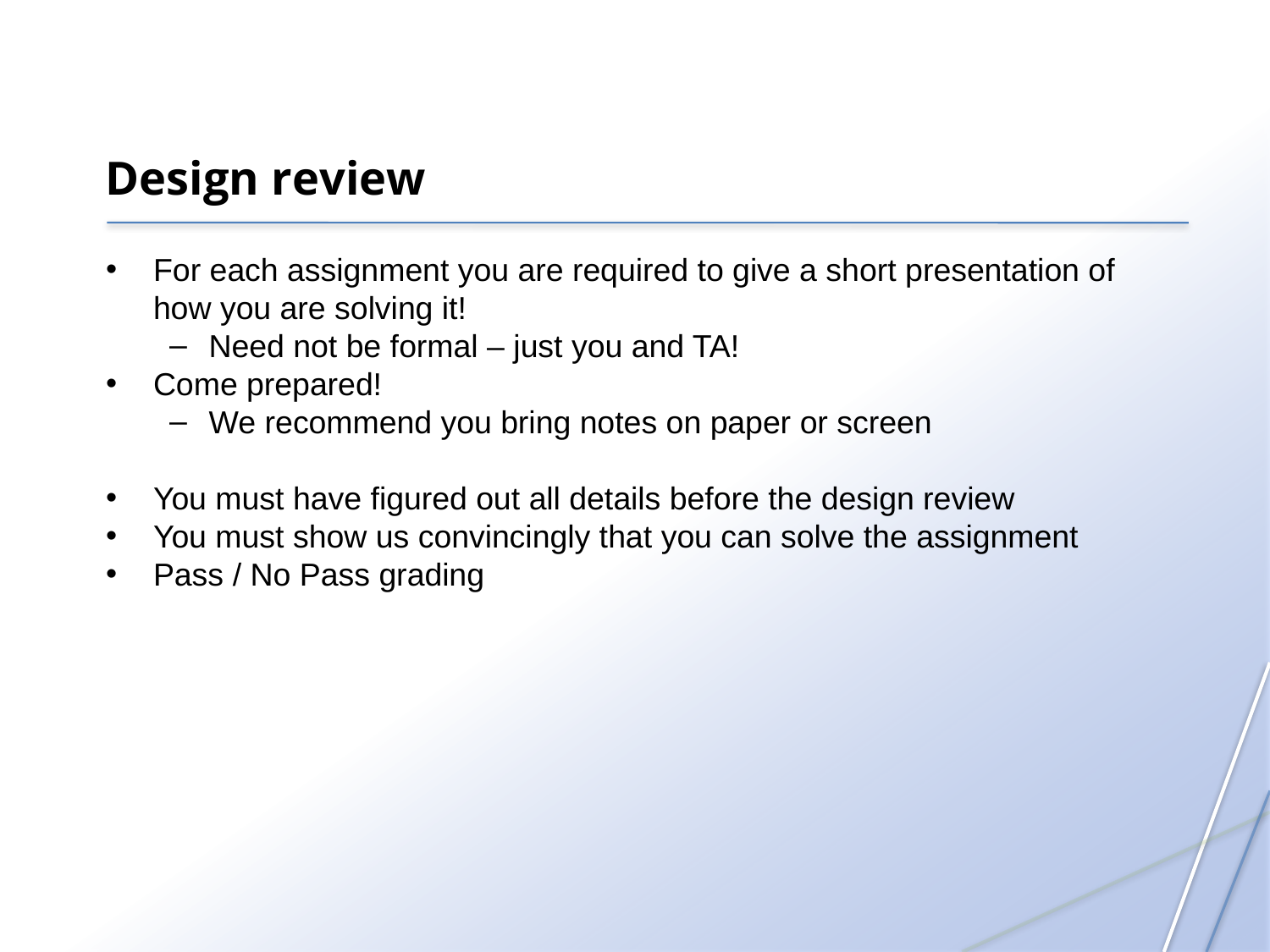

Design review
For each assignment you are required to give a short presentation of how you are solving it!
Need not be formal – just you and TA!
Come prepared!
We recommend you bring notes on paper or screen

You must have figured out all details before the design review
You must show us convincingly that you can solve the assignment
Pass / No Pass grading